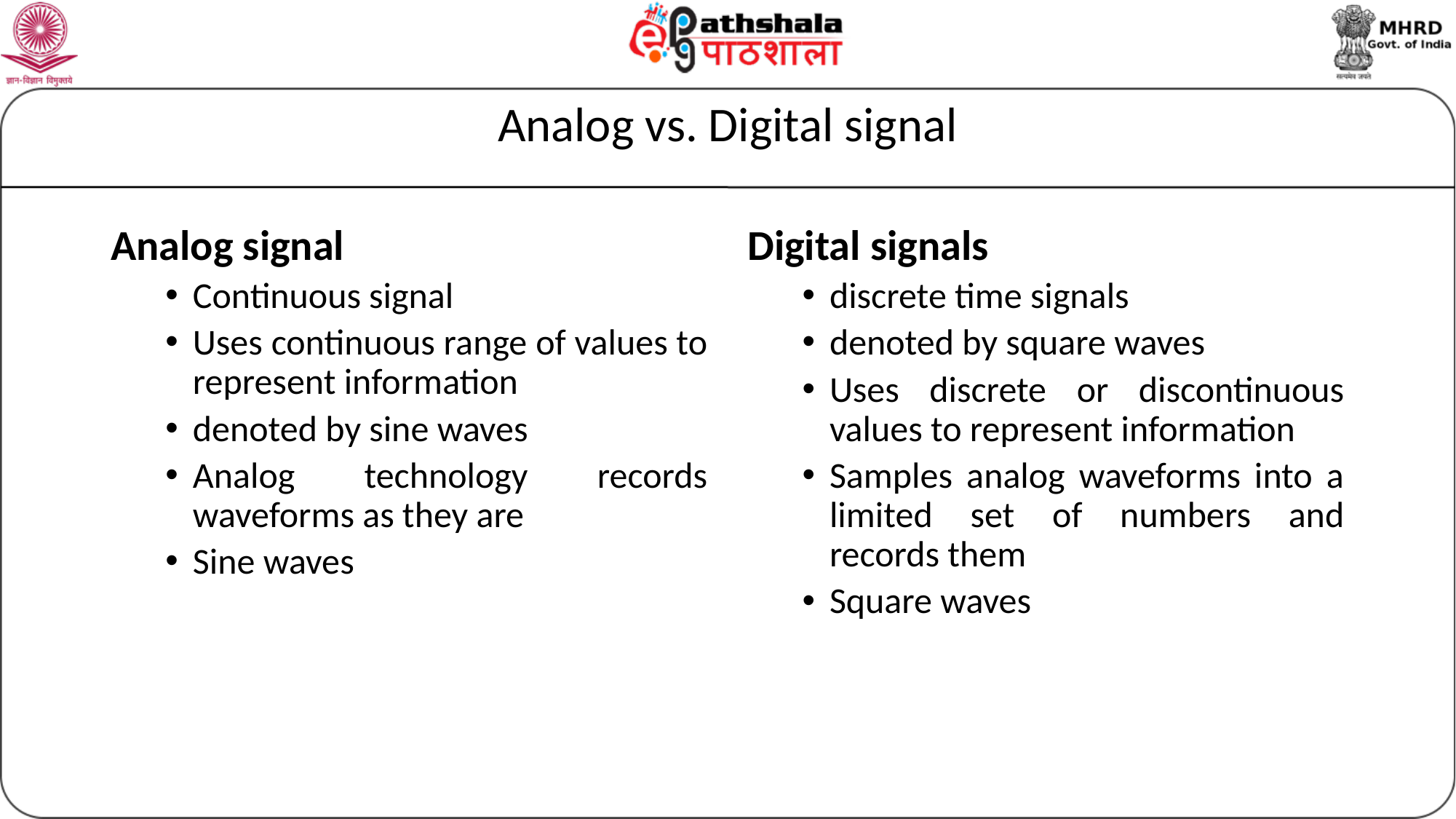

# Analog vs. Digital signal
Analog signal
Continuous signal
Uses continuous range of values to represent information
denoted by sine waves
Analog technology records waveforms as they are
Sine waves
Digital signals
discrete time signals
denoted by square waves
Uses discrete or discontinuous values to represent information
Samples analog waveforms into a limited set of numbers and records them
Square waves